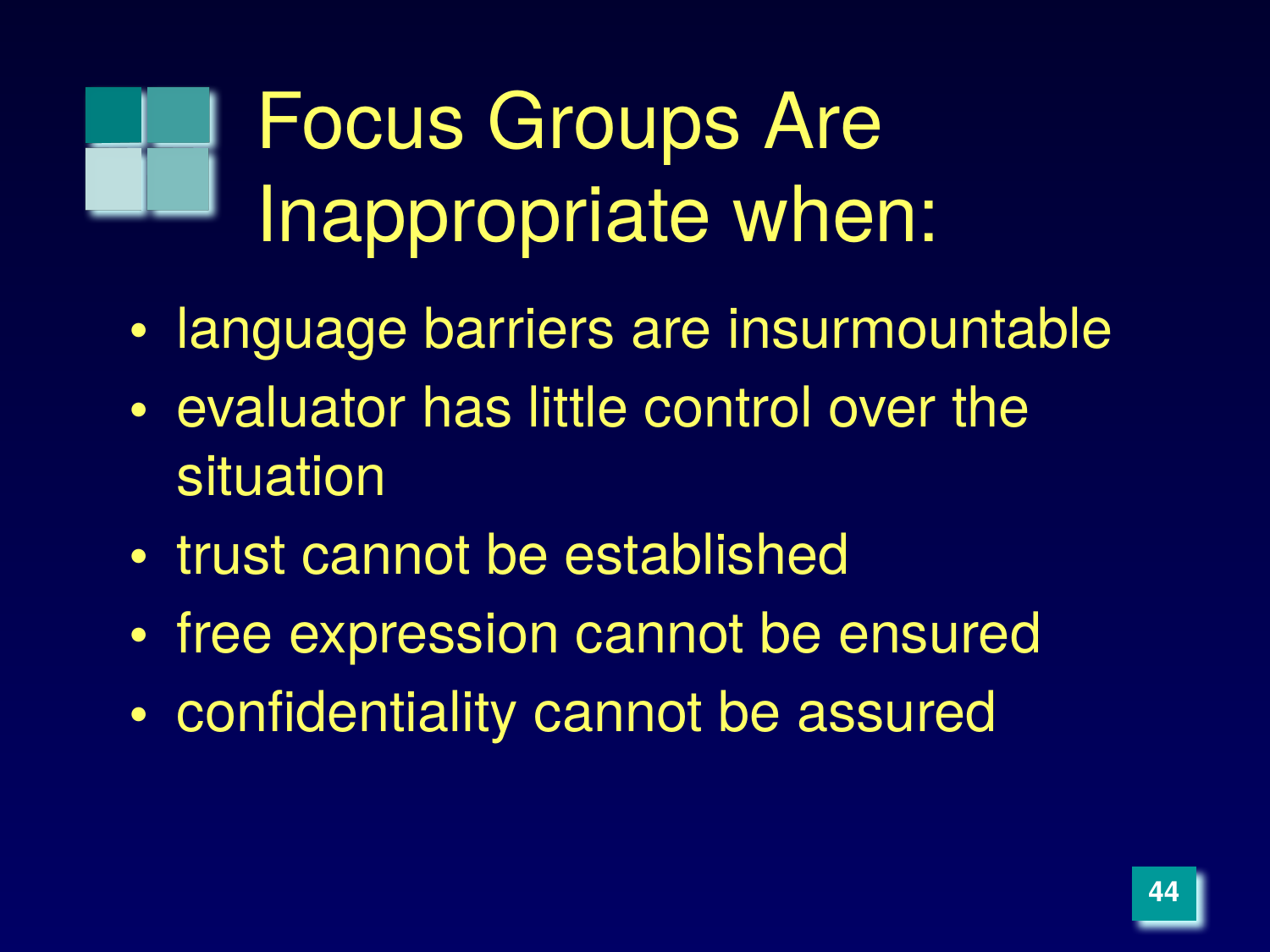

# Focus Groups Are Inappropriate when:
language barriers are insurmountable
evaluator has little control over the situation
trust cannot be established
free expression cannot be ensured
confidentiality cannot be assured
44